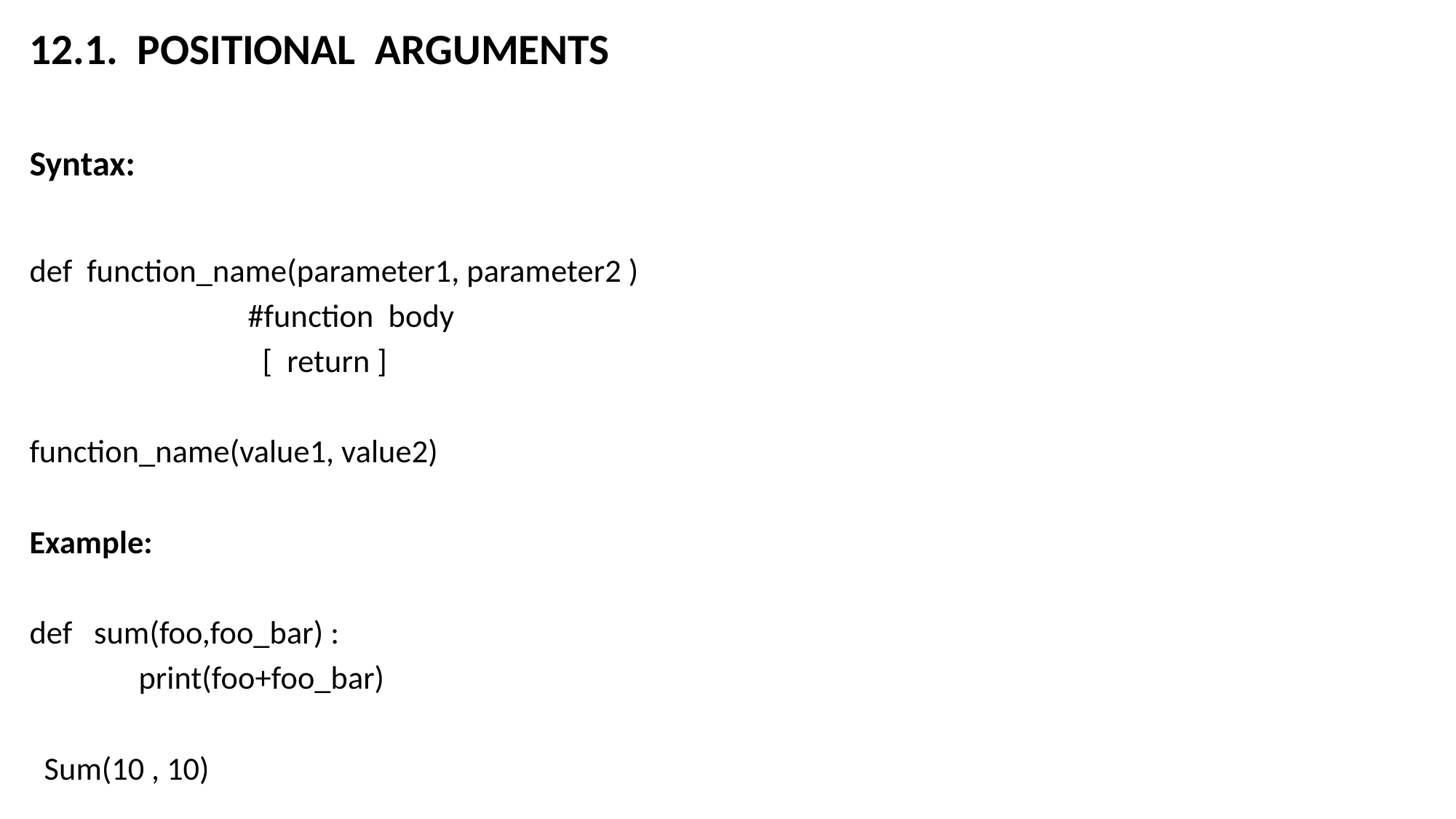

12.1.  POSITIONAL  ARGUMENTS

Syntax:

def  function_name(parameter1, parameter2 )
                              #function  body
                                [  return ]

function_name(value1, value2)

Example:

def   sum(foo,foo_bar) :
               print(foo+foo_bar)

  Sum(10 , 10)